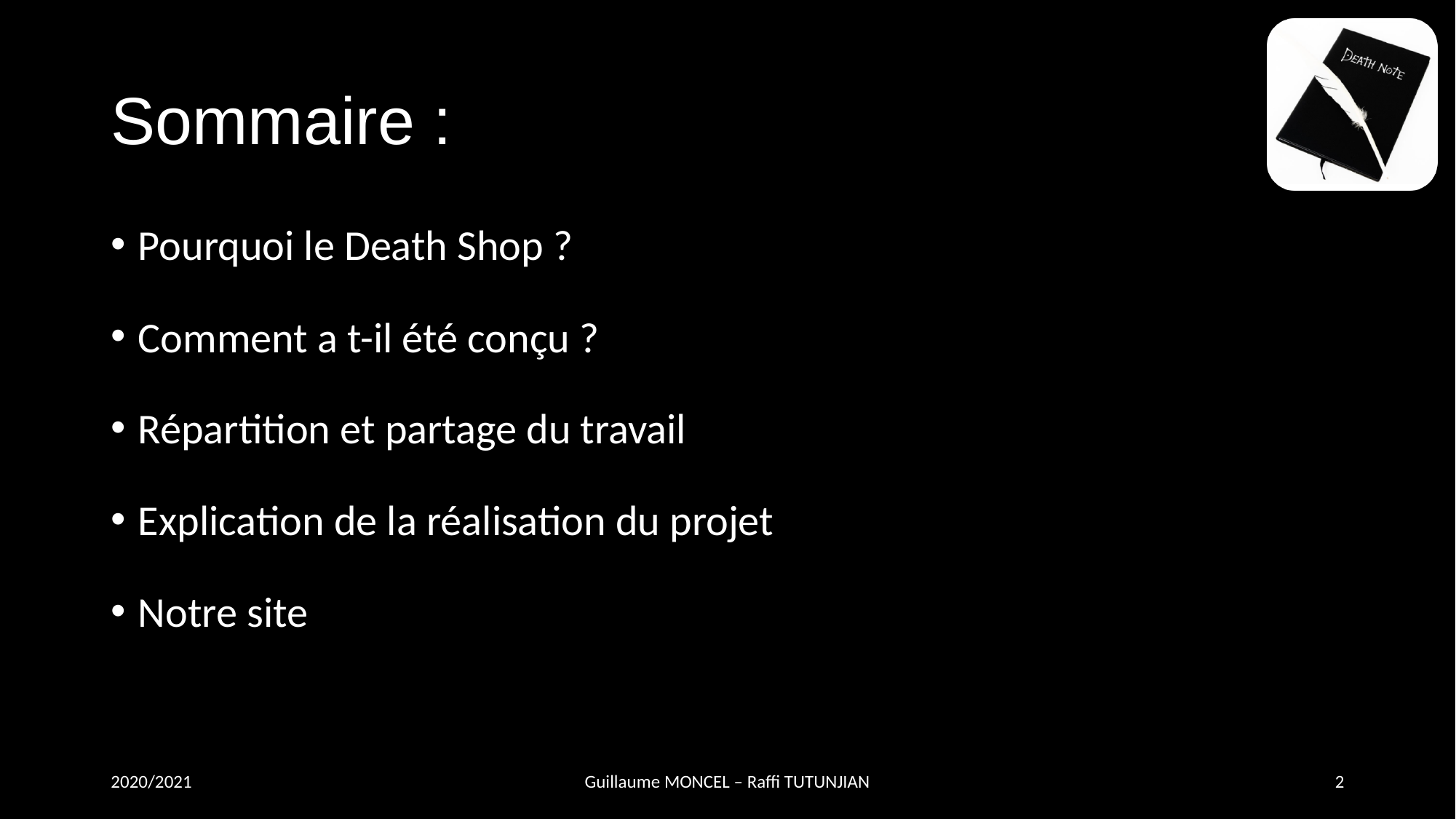

# Sommaire :
Pourquoi le Death Shop ?
Comment a t-il été conçu ?
Répartition et partage du travail
Explication de la réalisation du projet
Notre site

2020/2021
Guillaume MONCEL – Raffi TUTUNJIAN
2